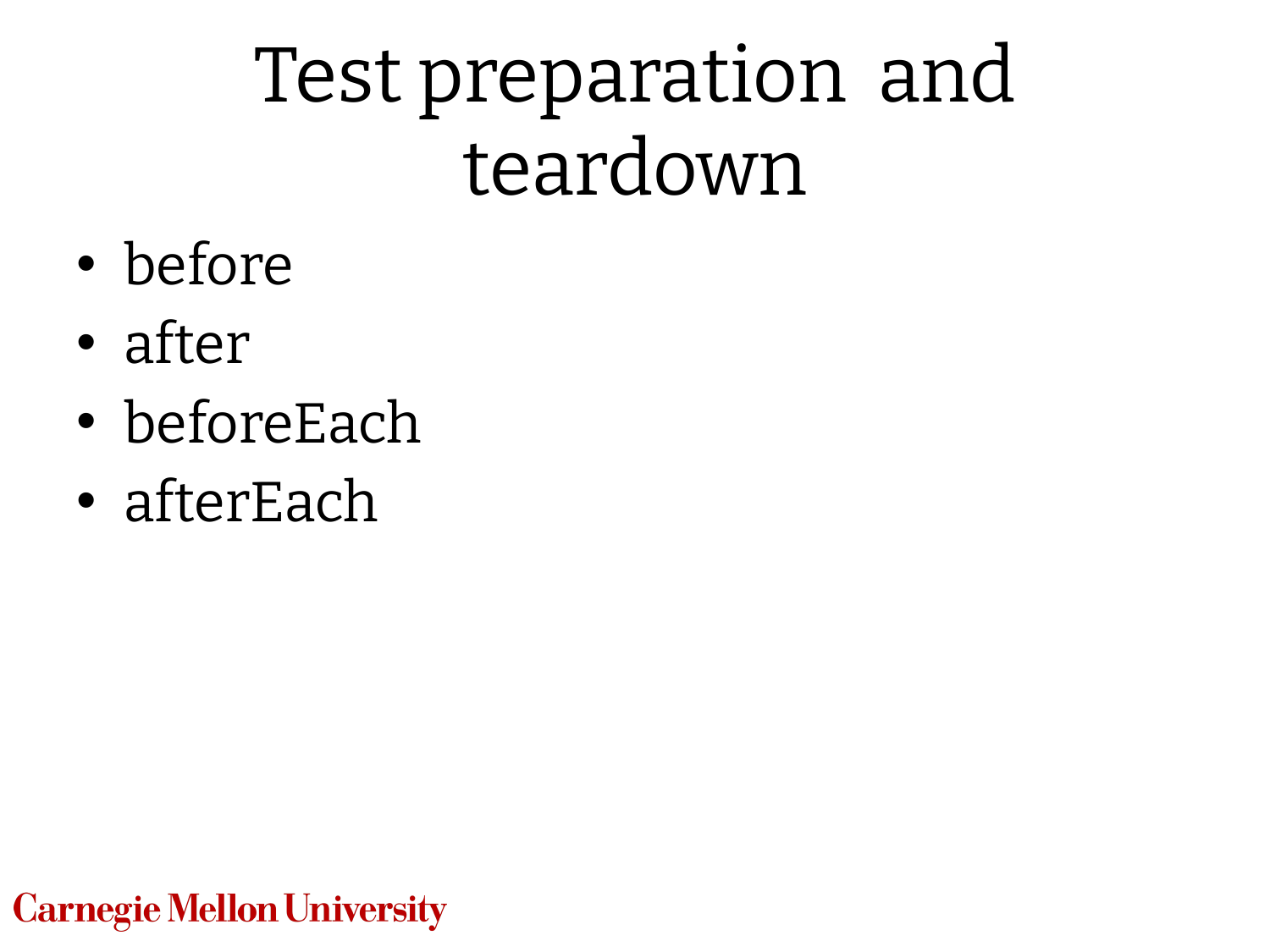

# Test preparation  and teardown
before
after
beforeEach
afterEach